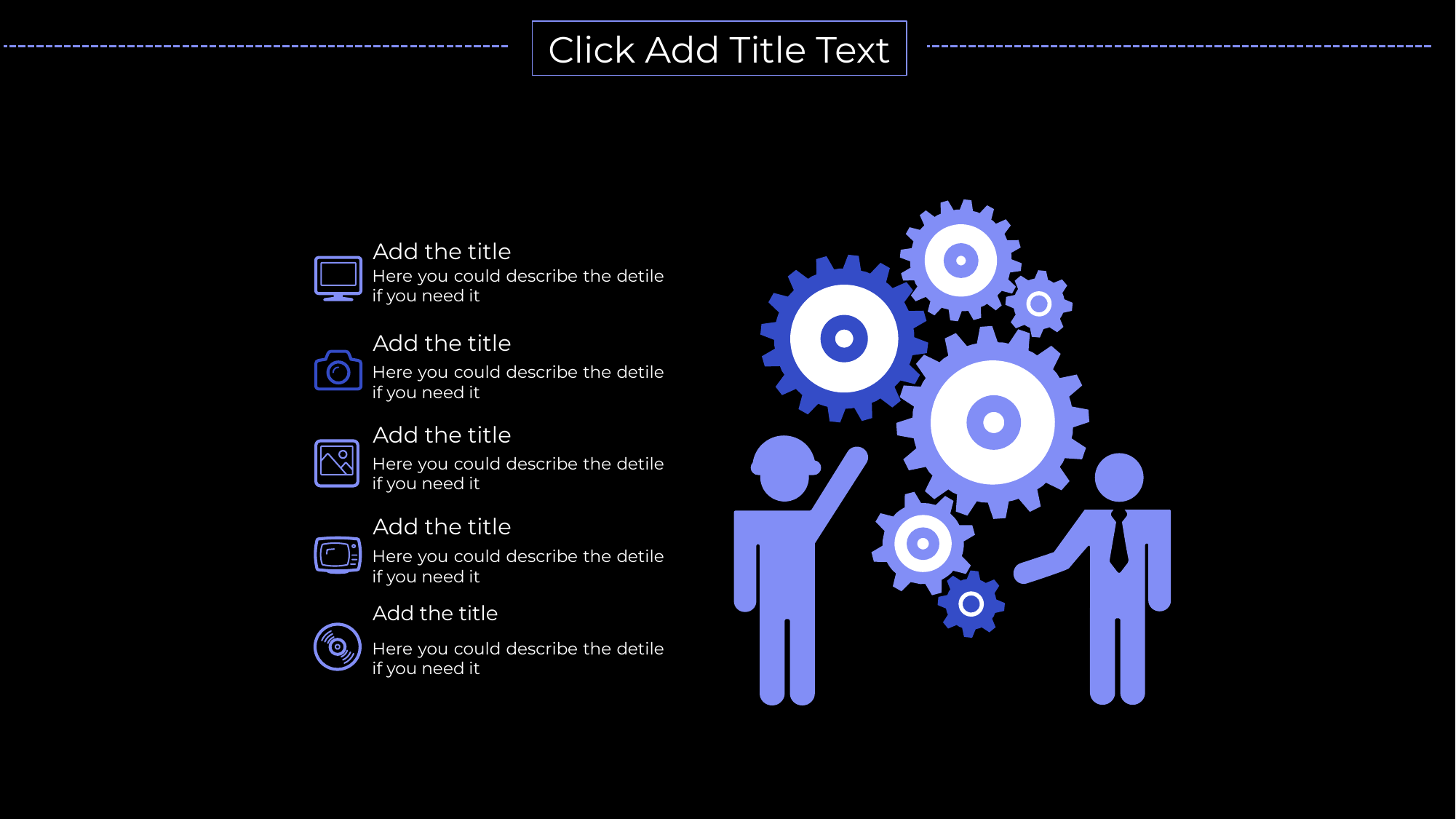

Click Add Title Text

Add the title
Here you could describe the detile if you need it

Add the title
Here you could describe the detile if you need it

Add the title
Here you could describe the detile if you need it

Add the title
Here you could describe the detile if you need it

Add the title
Here you could describe the detile if you need it